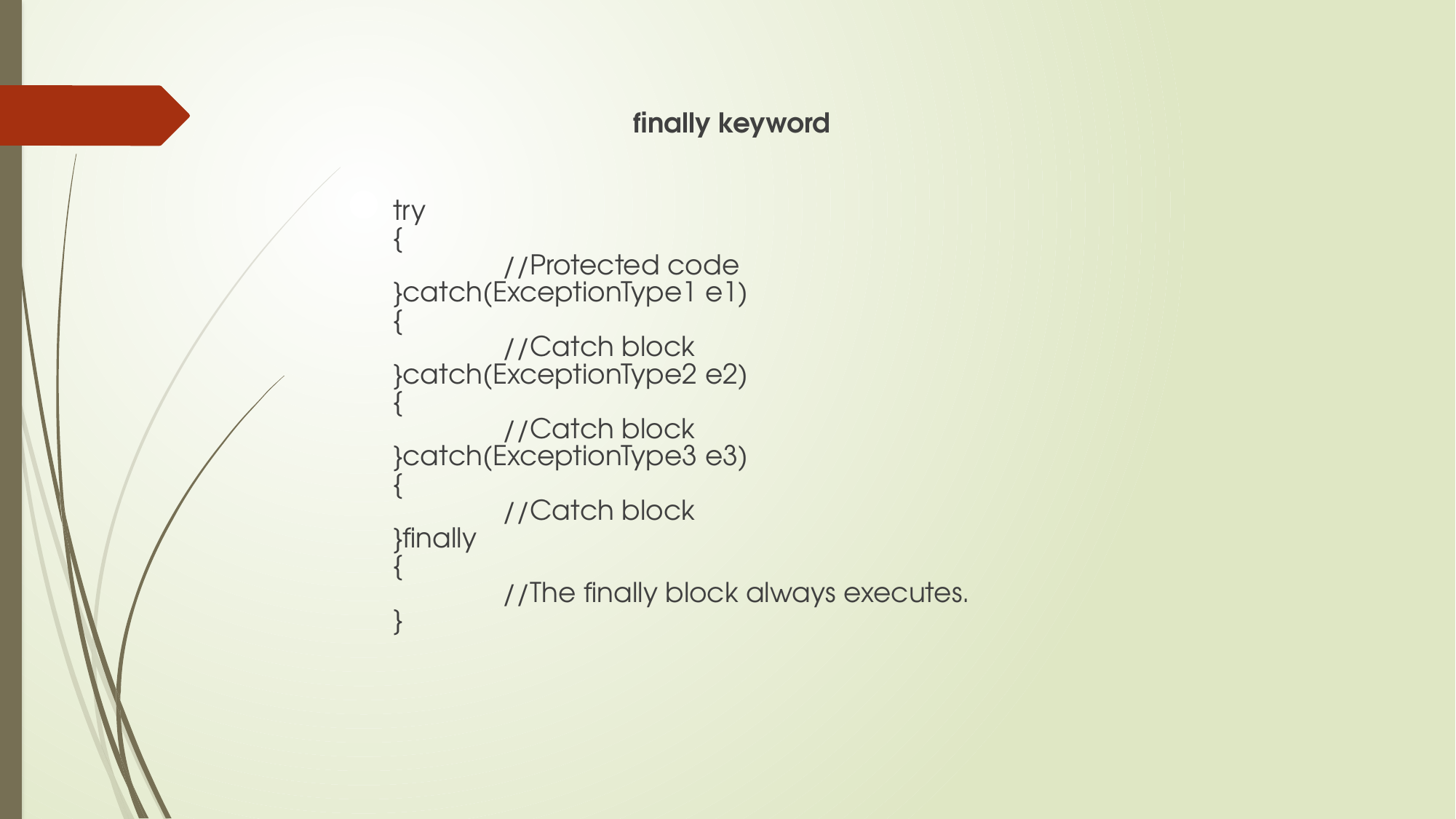

finally keyword

	try
	{
   		//Protected code
	}catch(ExceptionType1 e1)
	{
   		//Catch block
	}catch(ExceptionType2 e2)
	{
   		//Catch block
	}catch(ExceptionType3 e3)
	{
   		//Catch block
	}finally
	{
   		//The finally block always executes.
	}